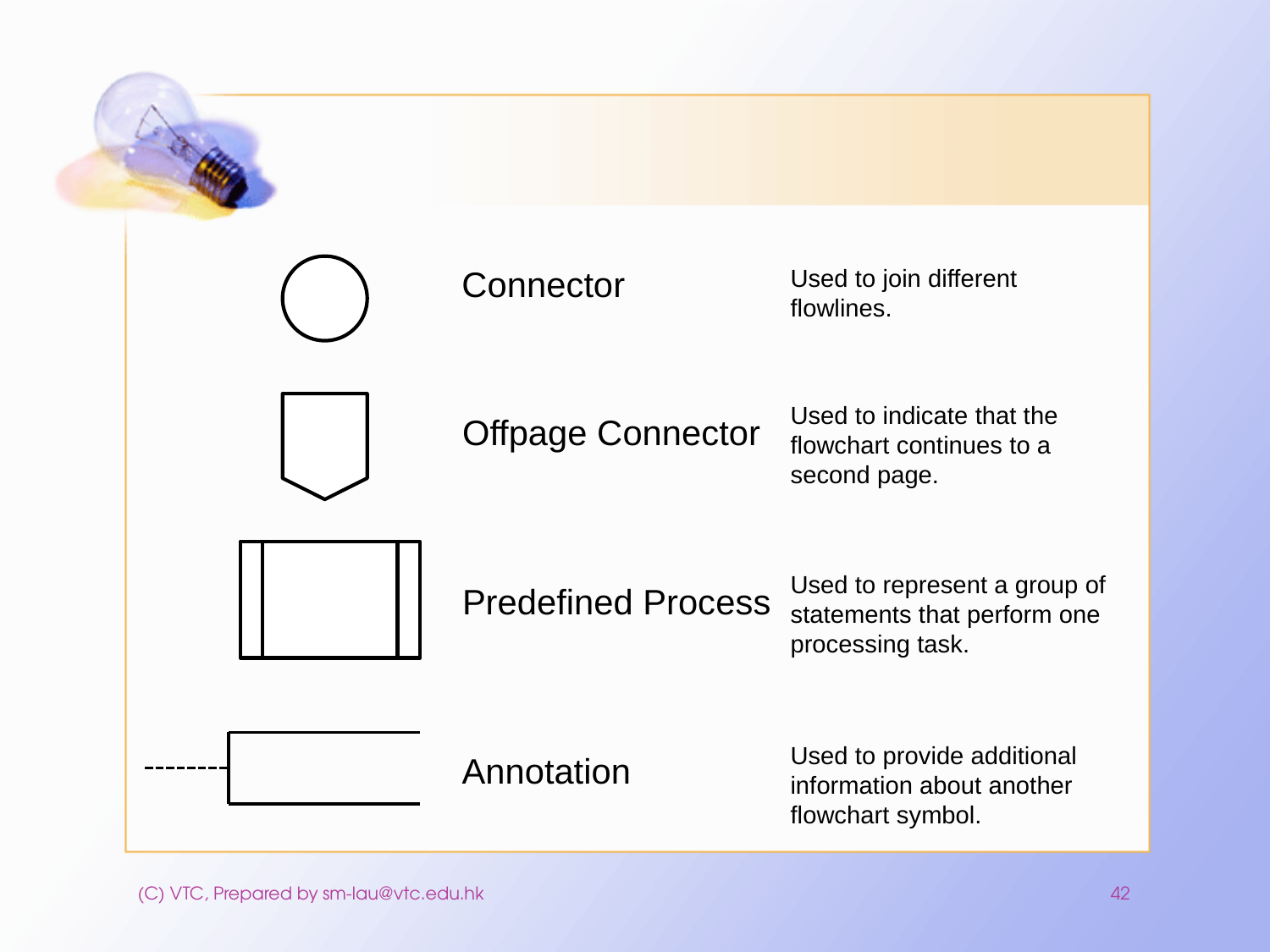

#

Connector
Used to join different flowlines.

Used to indicate that the flowchart continues to a second page.
Offpage Connector

Used to represent a group of statements that perform one processing task.
Predefined Process
Used to provide additional information about another flowchart symbol.
Annotation
(C) VTC, Prepared by sm-lau@vtc.edu.hk
42